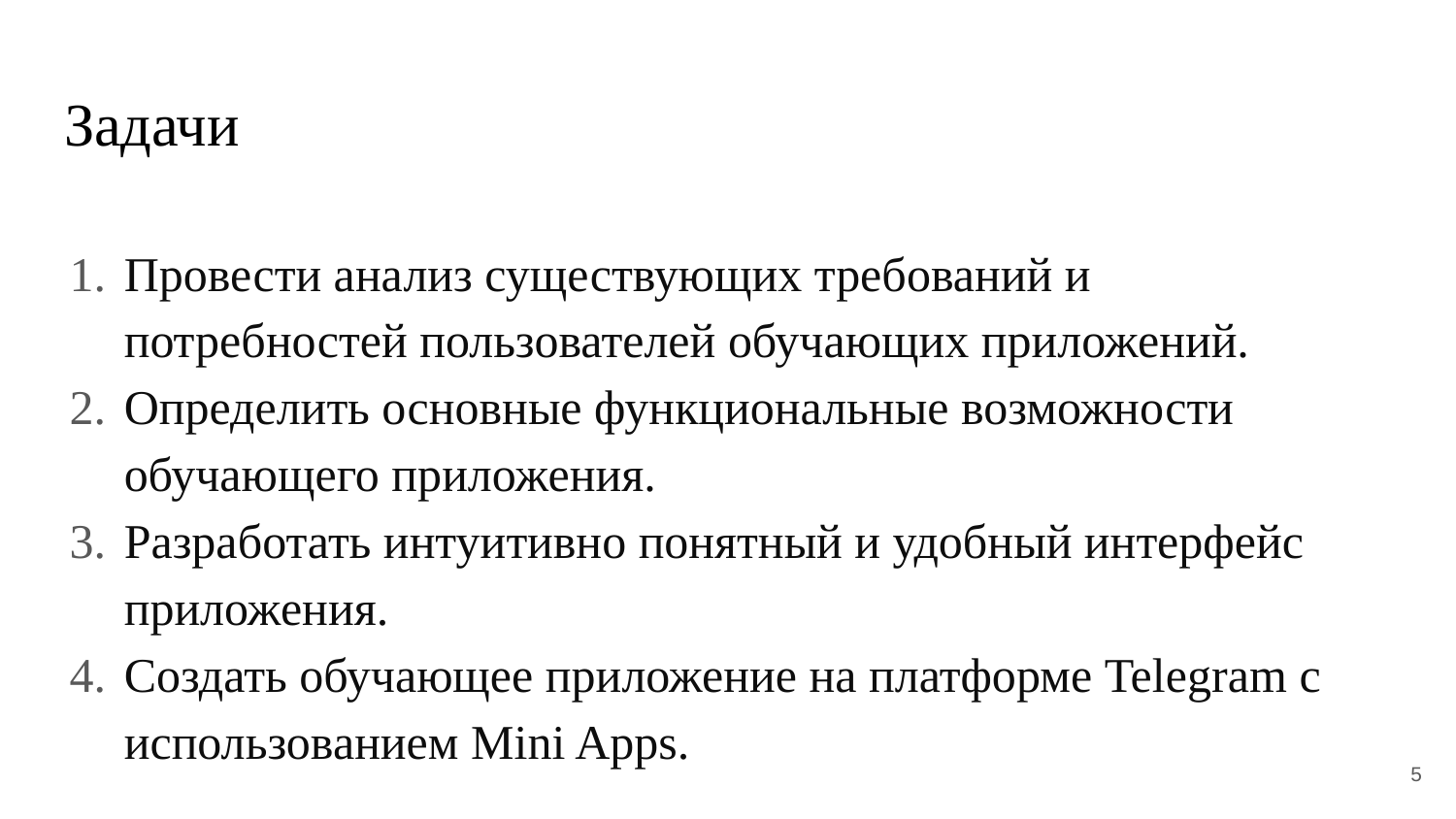

# Задачи
Провести анализ существующих требований и потребностей пользователей обучающих приложений.
Определить основные функциональные возможности обучающего приложения.
Разработать интуитивно понятный и удобный интерфейс приложения.
Создать обучающее приложение на платформе Telegram с использованием Mini Apps.
5